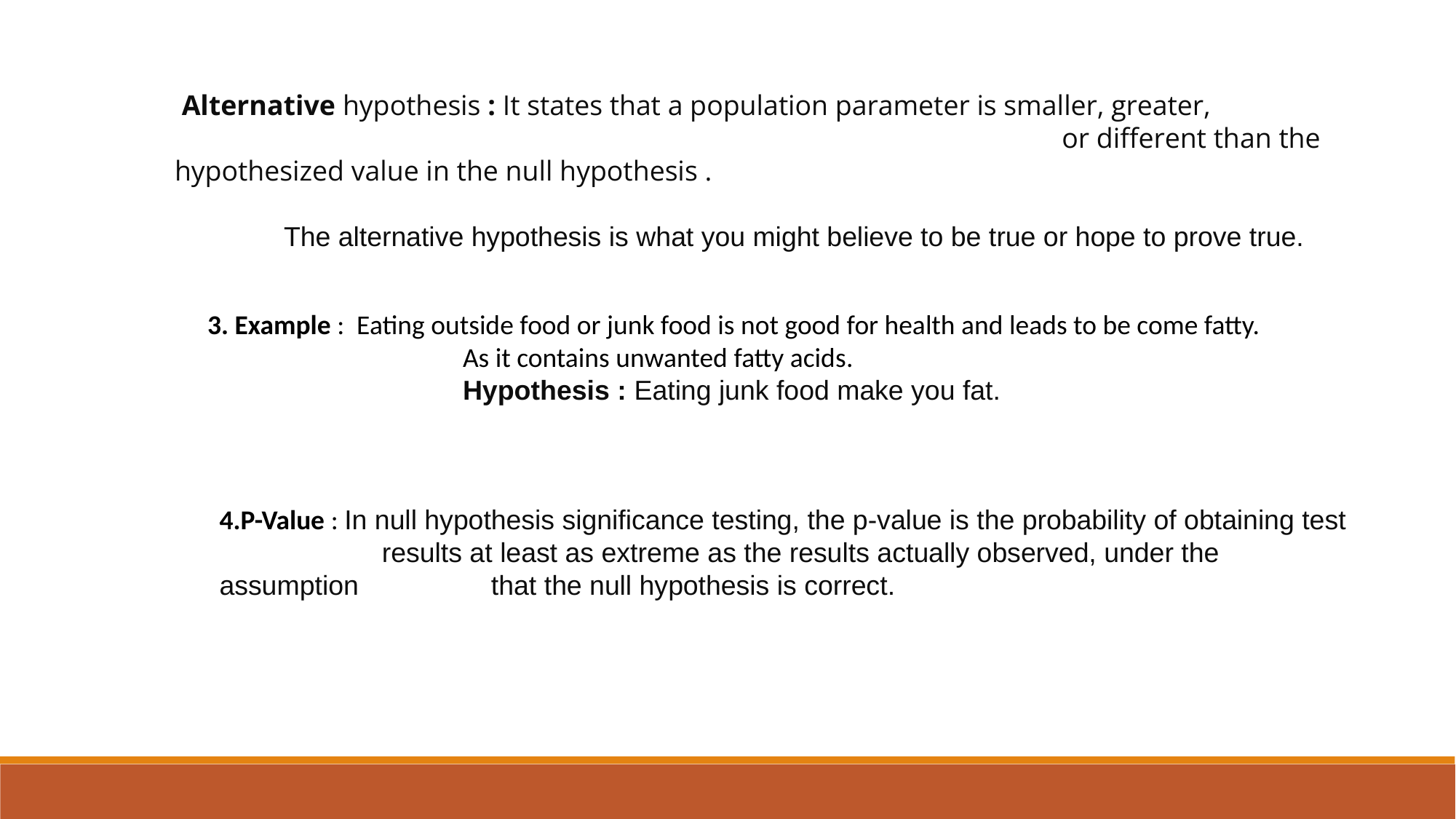

Alternative hypothesis : It states that a population parameter is smaller, greater, 										  or different than the hypothesized value in the null hypothesis .

	The alternative hypothesis is what you might believe to be true or hope to prove true.
3. Example :  Eating outside food or junk food is not good for health and leads to be come fatty.
		      As it contains unwanted fatty acids.
		      Hypothesis : Eating junk food make you fat.
4.P-Value : In null hypothesis significance testing, the p-value is the probability of obtaining test 	       results at least as extreme as the results actually observed, under the assumption 	       that the null hypothesis is correct.